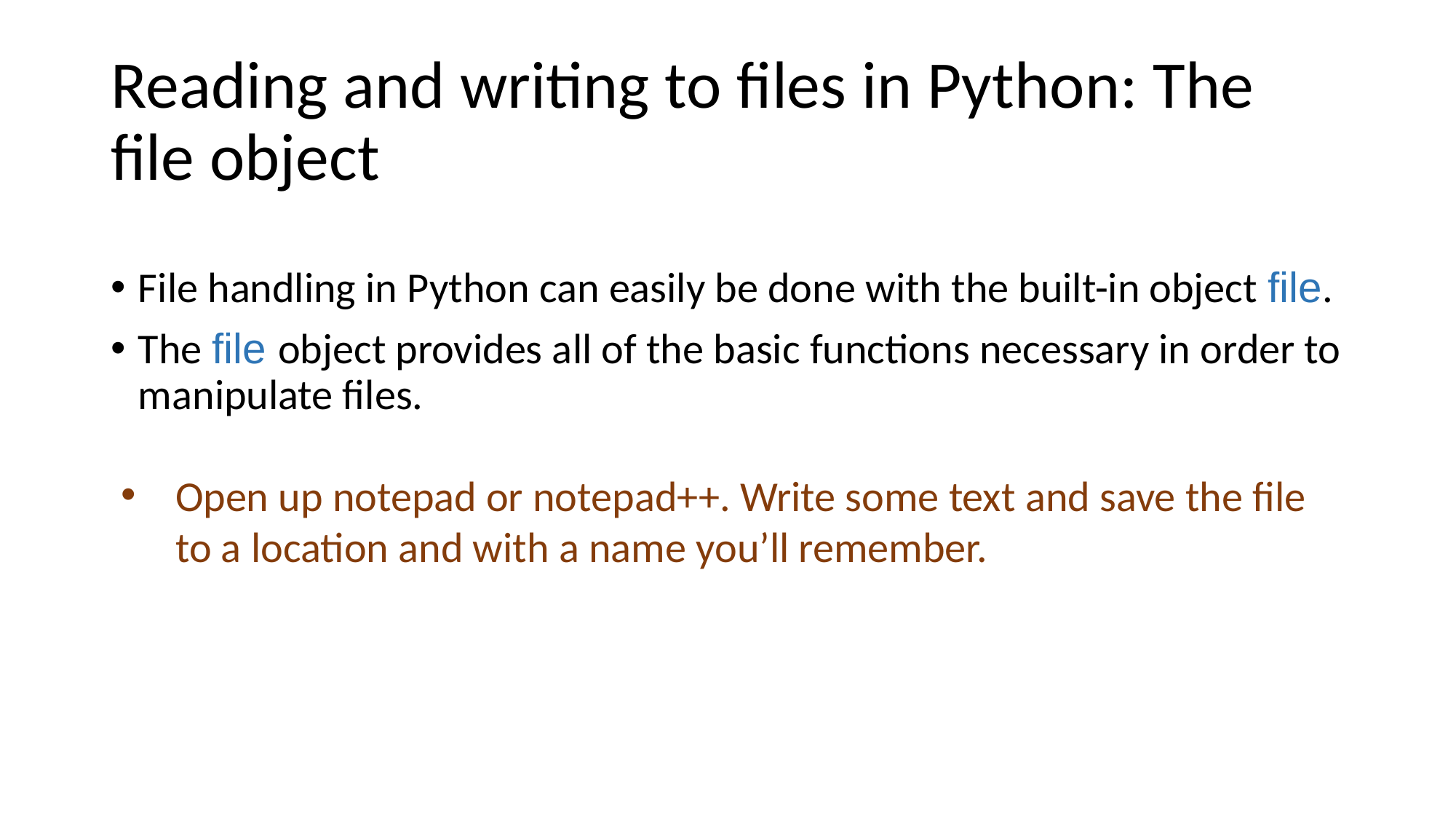

# Reading and writing to files in Python: The file object
File handling in Python can easily be done with the built-in object file.
The file object provides all of the basic functions necessary in order to manipulate files.

Open up notepad or notepad++. Write some text and save the file to a location and with a name you’ll remember.